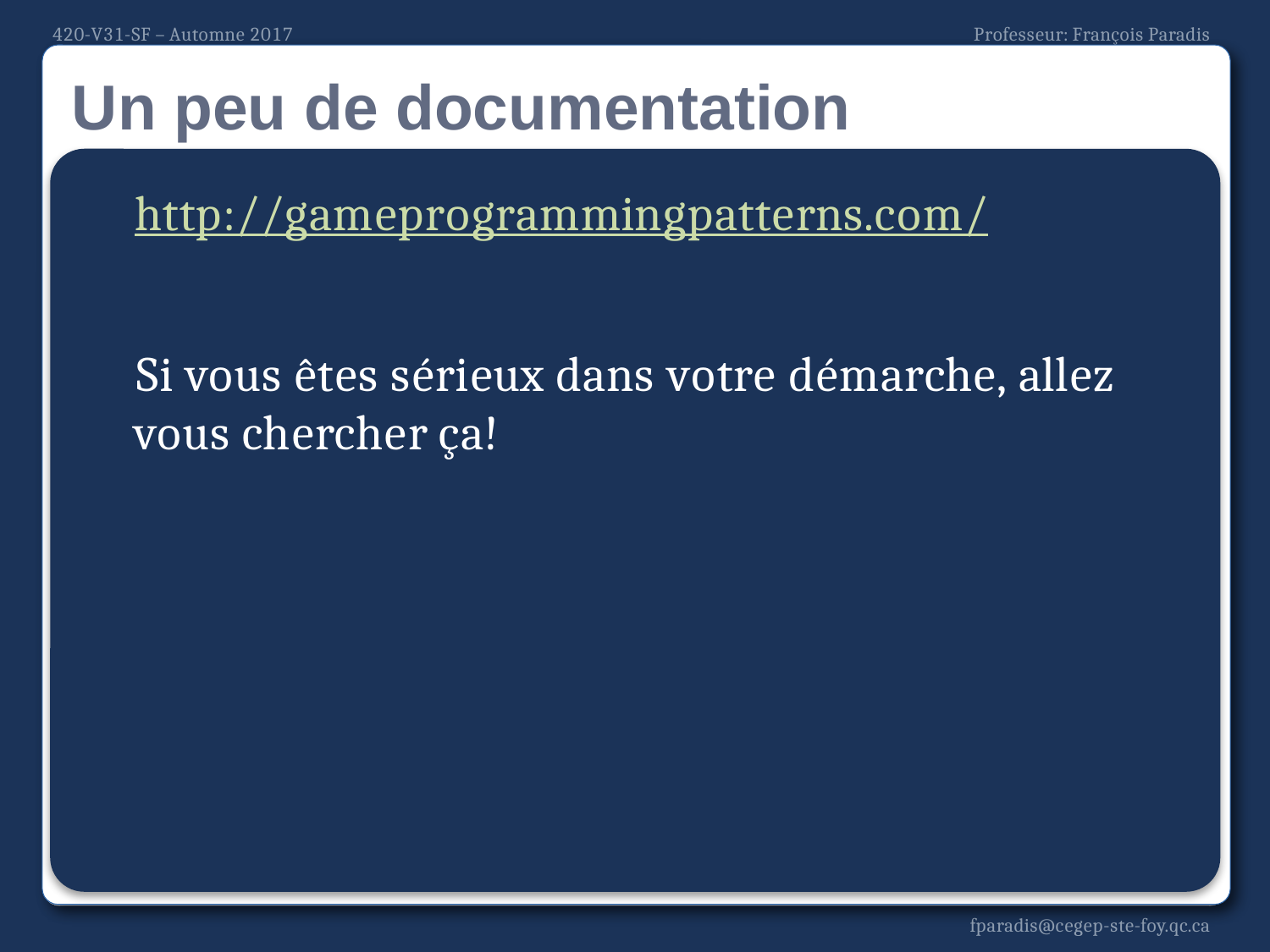

# Un peu de documentation
http://gameprogrammingpatterns.com/

Si vous êtes sérieux dans votre démarche, allez vous chercher ça!